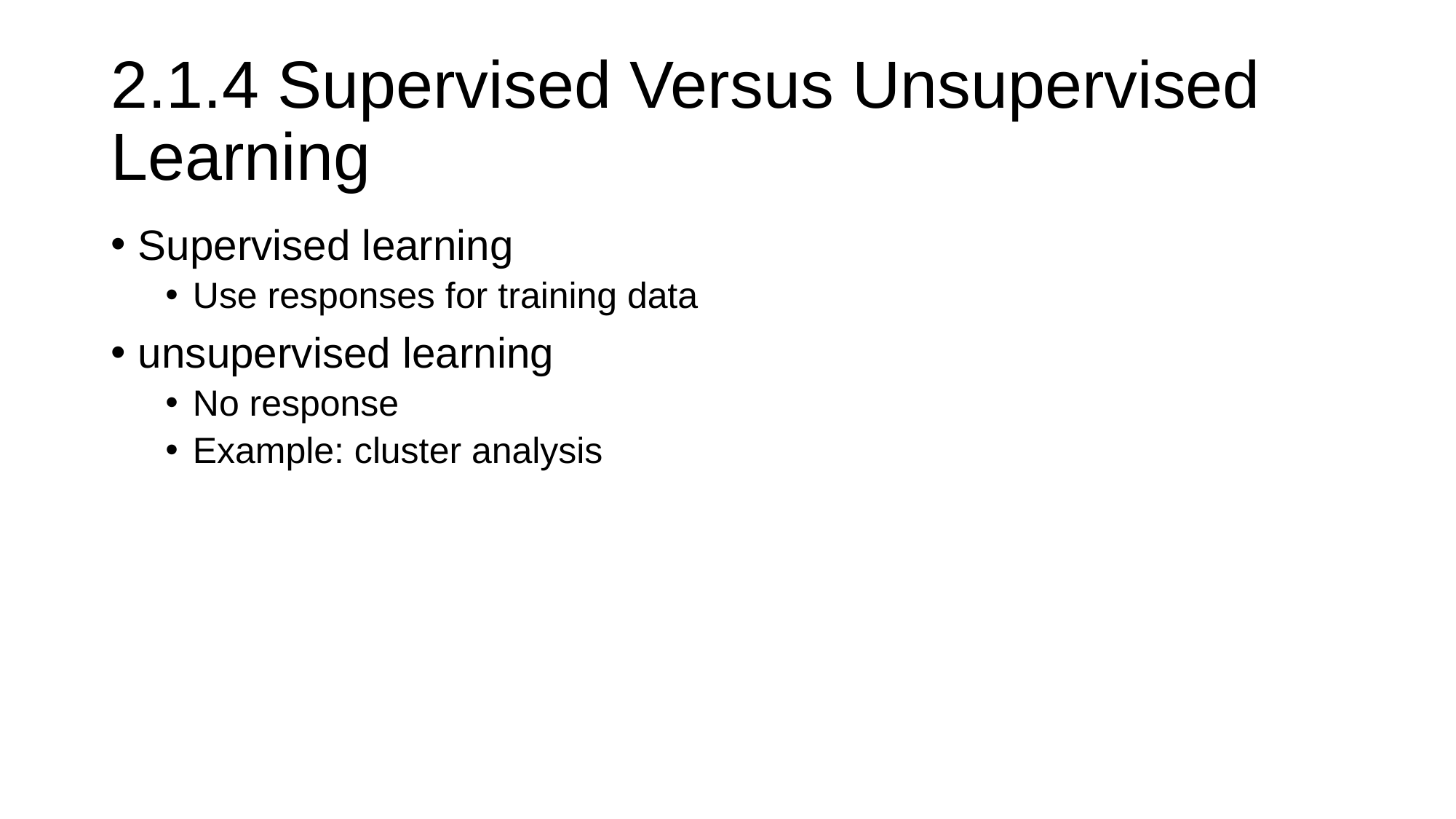

# 2.1.4 Supervised Versus Unsupervised Learning
Supervised learning
Use responses for training data
unsupervised learning
No response
Example: cluster analysis